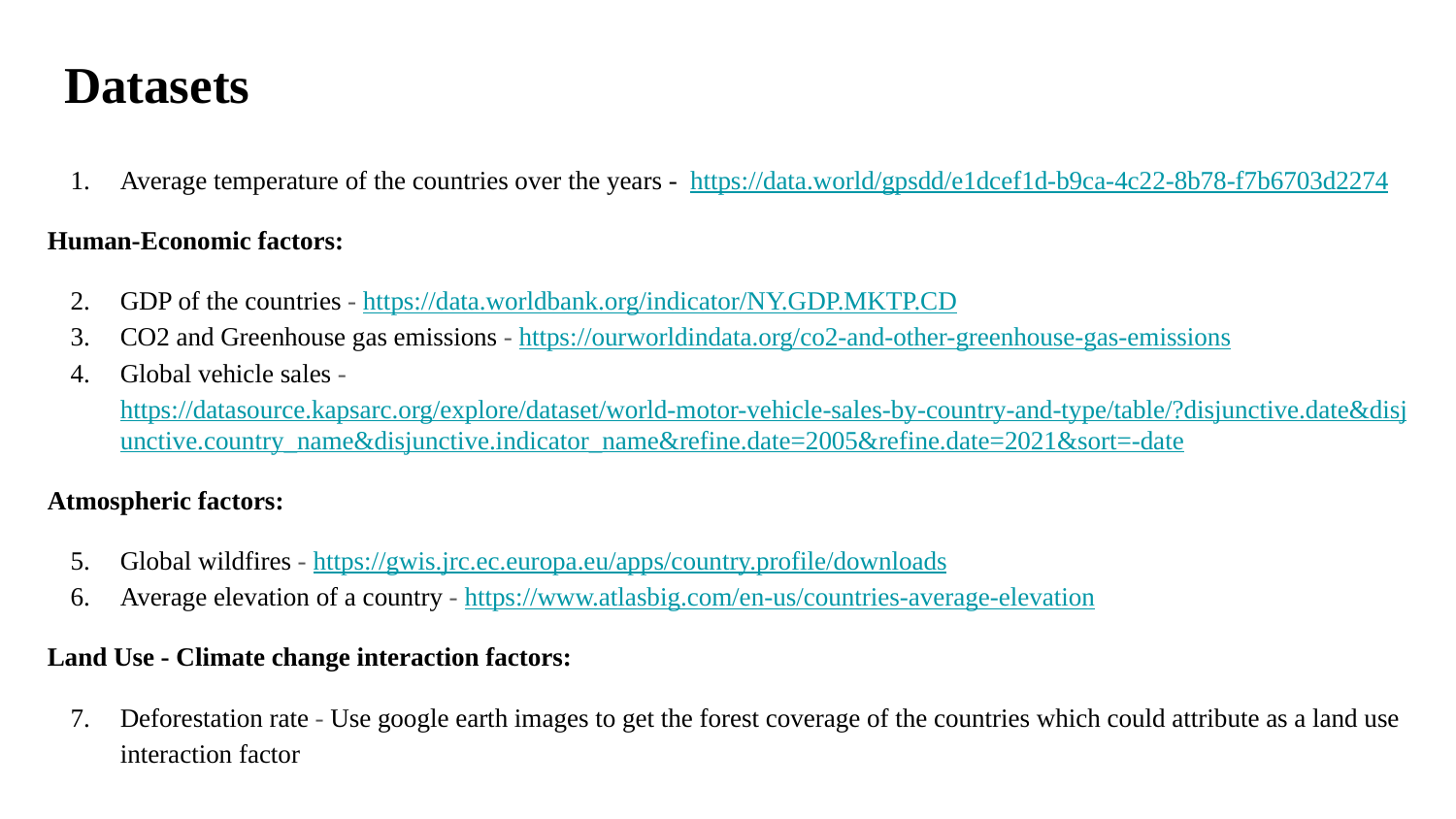

# Datasets
Average temperature of the countries over the years -  https://data.world/gpsdd/e1dcef1d-b9ca-4c22-8b78-f7b6703d2274
Human-Economic factors:
GDP of the countries - https://data.worldbank.org/indicator/NY.GDP.MKTP.CD
CO2 and Greenhouse gas emissions - https://ourworldindata.org/co2-and-other-greenhouse-gas-emissions
Global vehicle sales - https://datasource.kapsarc.org/explore/dataset/world-motor-vehicle-sales-by-country-and-type/table/?disjunctive.date&disjunctive.country_name&disjunctive.indicator_name&refine.date=2005&refine.date=2021&sort=-date
Atmospheric factors:
Global wildfires - https://gwis.jrc.ec.europa.eu/apps/country.profile/downloads
Average elevation of a country - https://www.atlasbig.com/en-us/countries-average-elevation
Land Use - Climate change interaction factors:
Deforestation rate - Use google earth images to get the forest coverage of the countries which could attribute as a land use interaction factor